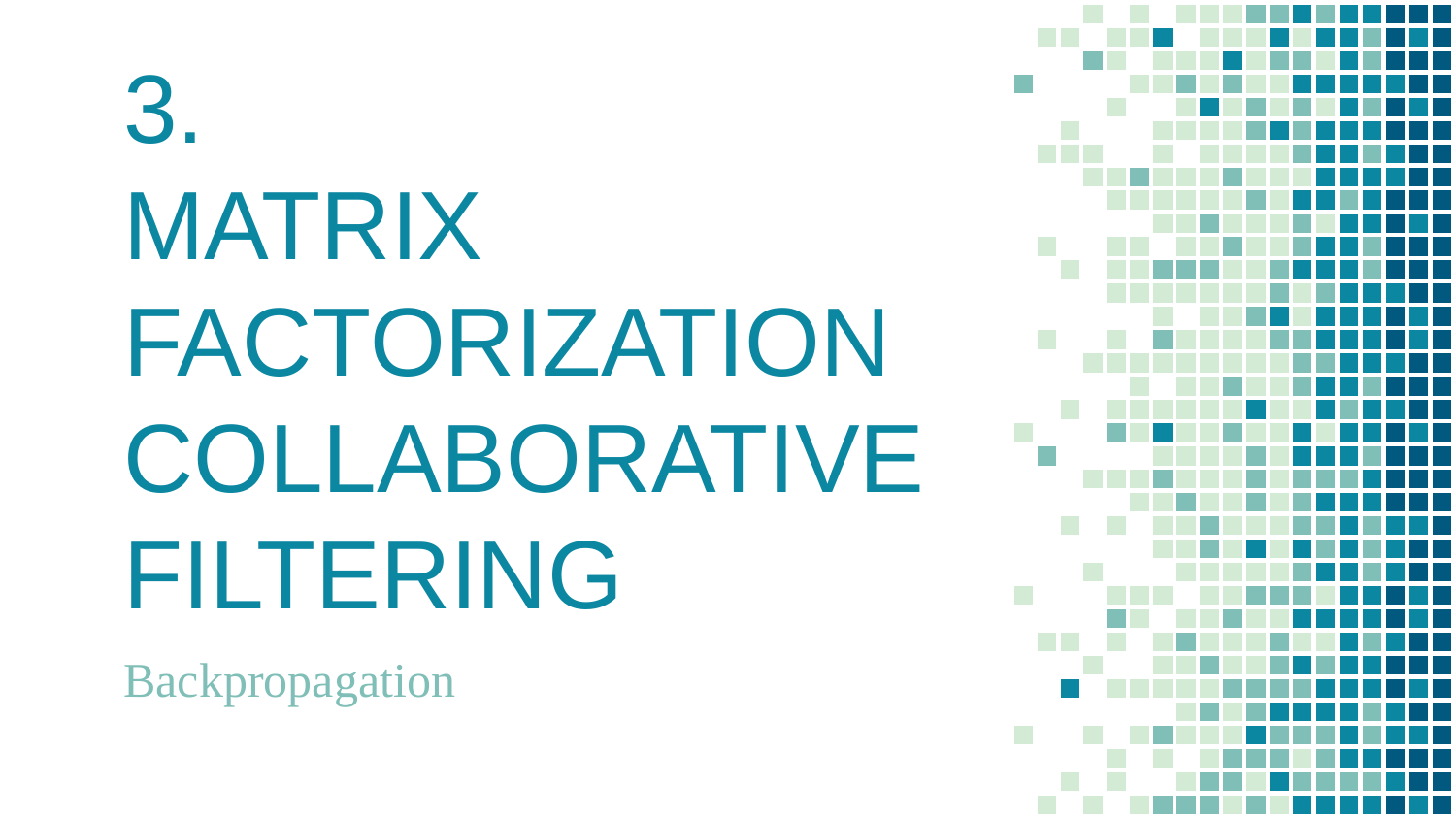

# 3.
MATRIX FACTORIZATION COLLABORATIVE FILTERING
Backpropagation